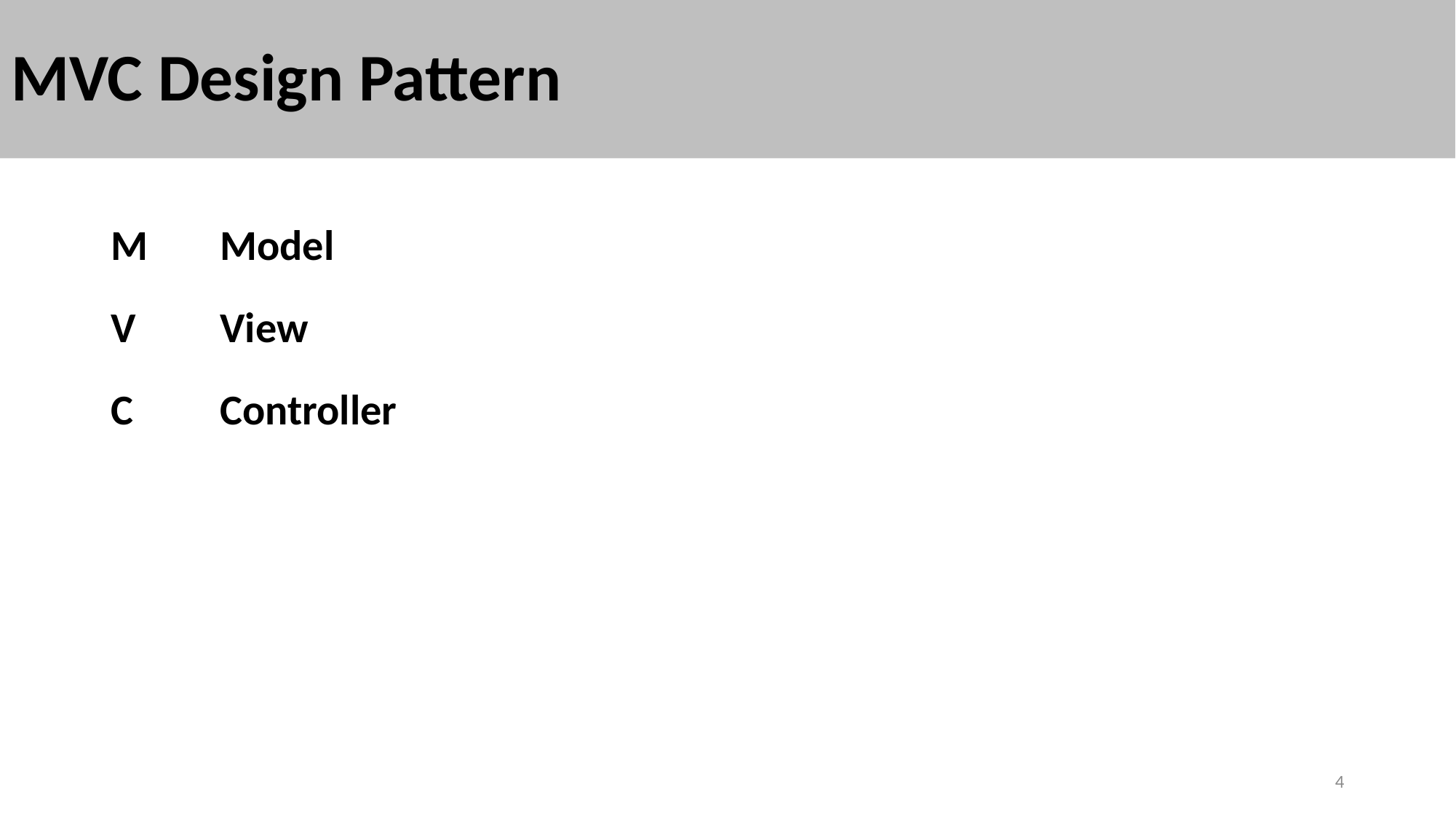

# MVC Design Pattern
M	Model
V	View
C	Controller
4